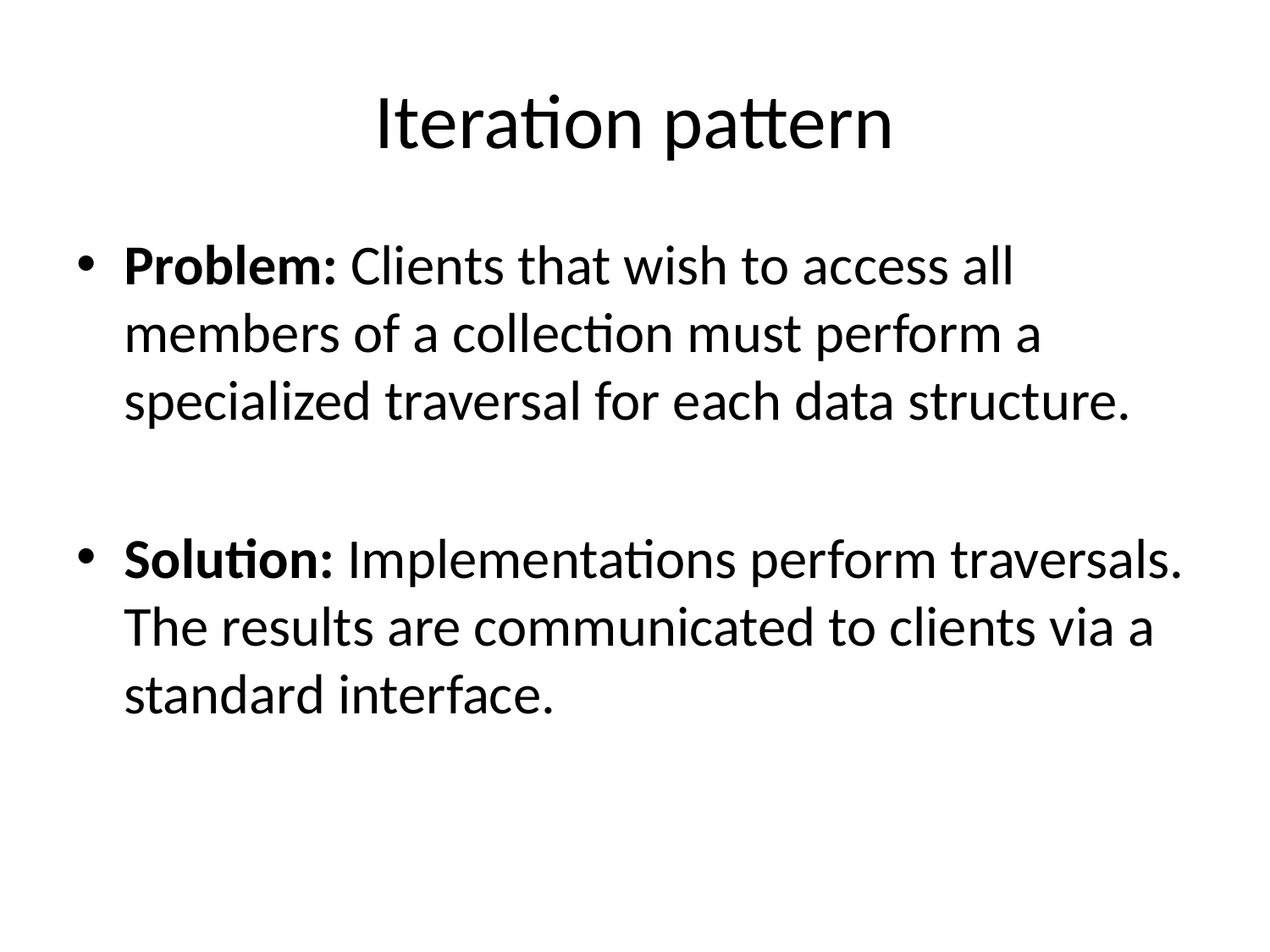

# Iteration pattern
Problem: Clients that wish to access all members of a collection must perform a specialized traversal for each data structure.

Solution: Implementations perform traversals. The results are communicated to clients via a standard interface.